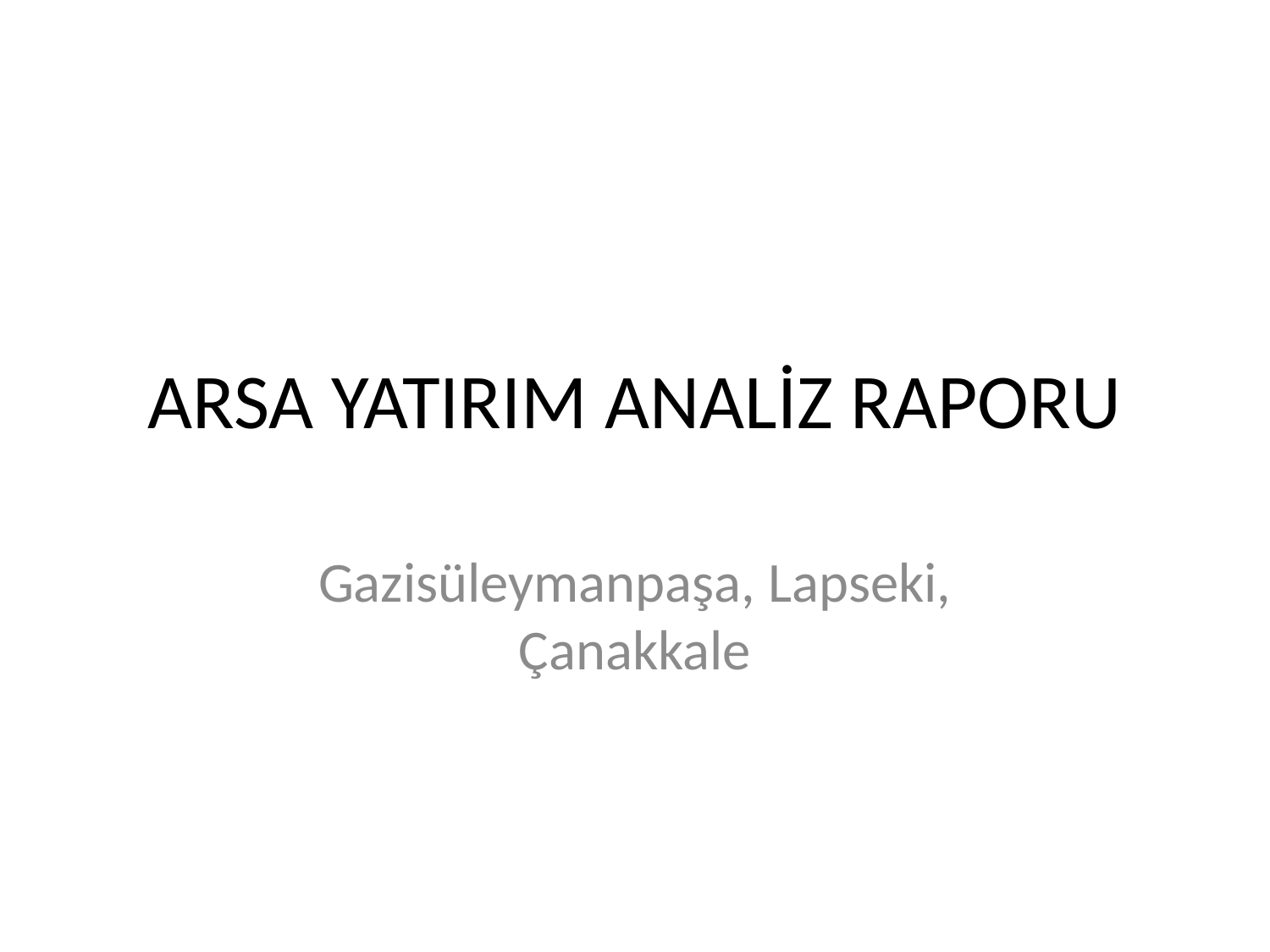

# ARSA YATIRIM ANALİZ RAPORU
Gazisüleymanpaşa, Lapseki, Çanakkale